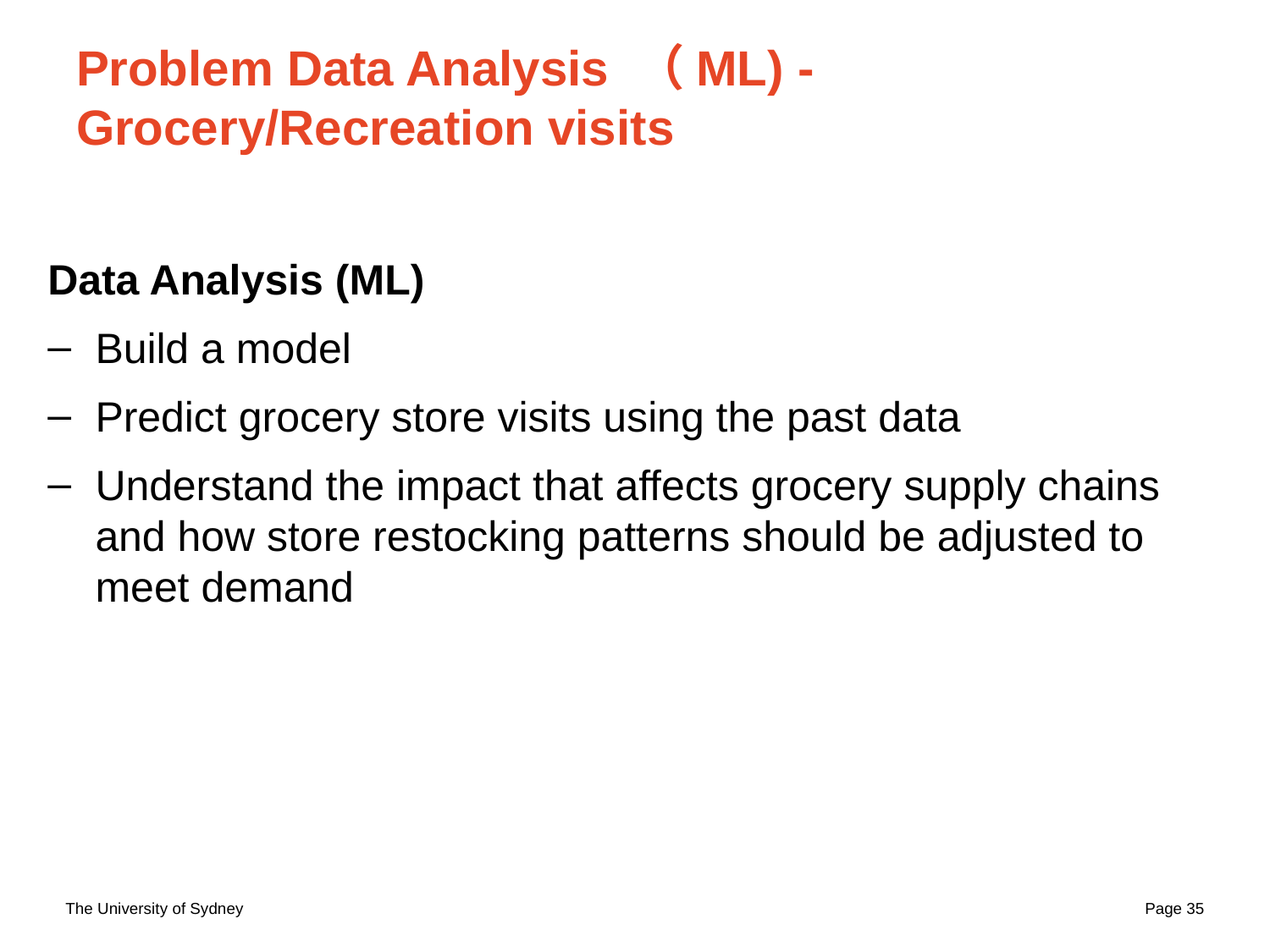

# Problem Data Analysis （ML) - Grocery/Recreation visits

Data Analysis (ML)
Build a model
Predict grocery store visits using the past data
Understand the impact that affects grocery supply chains and how store restocking patterns should be adjusted to meet demand